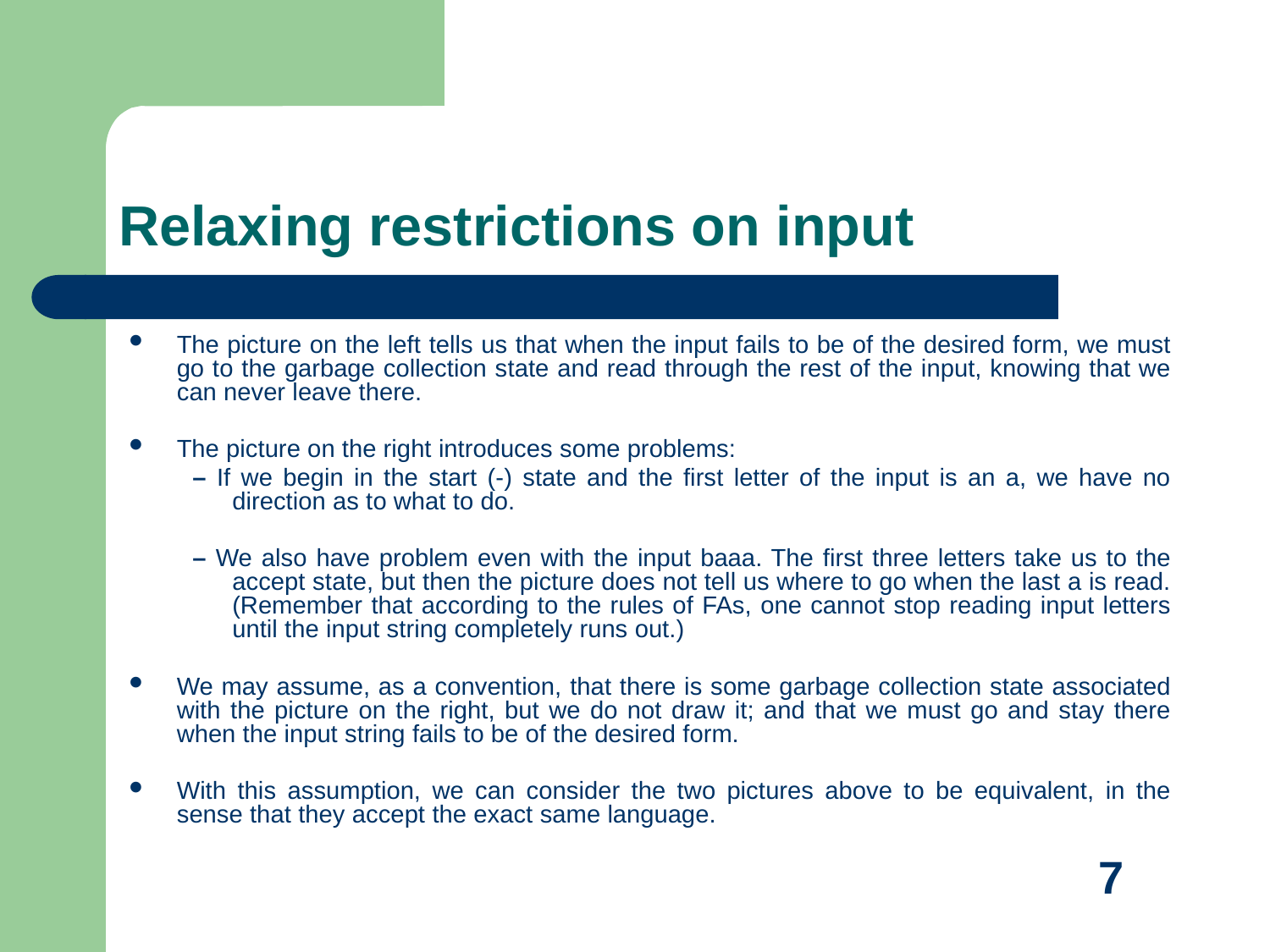

# Relaxing restrictions on input
The picture on the left tells us that when the input fails to be of the desired form, we must go to the garbage collection state and read through the rest of the input, knowing that we can never leave there.

The picture on the right introduces some problems:
– If we begin in the start (-) state and the first letter of the input is an a, we have no direction as to what to do.

– We also have problem even with the input baaa. The first three letters take us to the accept state, but then the picture does not tell us where to go when the last a is read. (Remember that according to the rules of FAs, one cannot stop reading input letters until the input string completely runs out.)

We may assume, as a convention, that there is some garbage collection state associated with the picture on the right, but we do not draw it; and that we must go and stay there when the input string fails to be of the desired form.

With this assumption, we can consider the two pictures above to be equivalent, in the sense that they accept the exact same language.
7